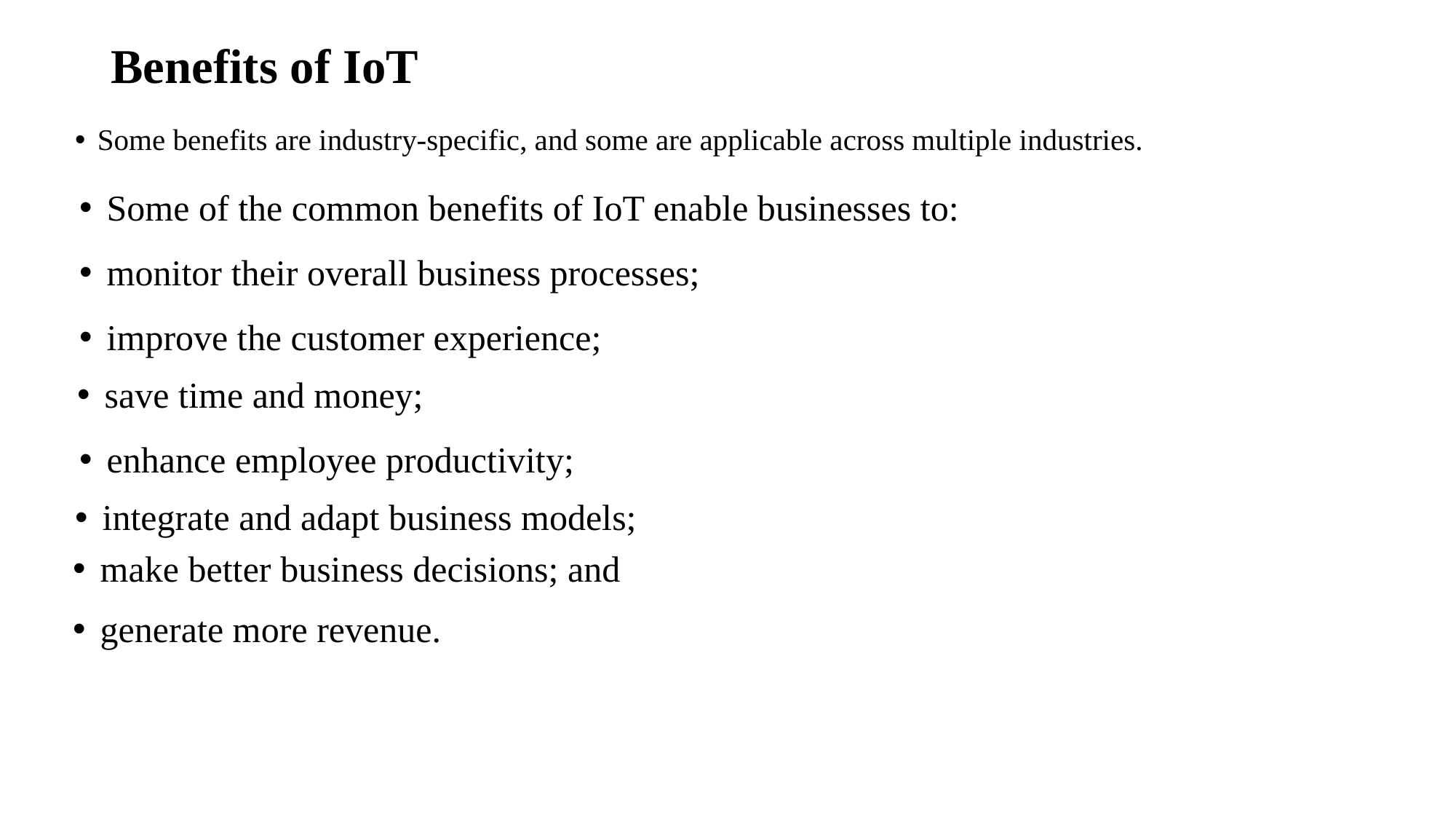

# Benefits of IoT
Some benefits are industry-specific, and some are applicable across multiple industries.
Some of the common benefits of IoT enable businesses to:
monitor their overall business processes;
improve the customer experience;

save time and money;

enhance employee productivity;
integrate and adapt business models;
make better business decisions; and
generate more revenue.